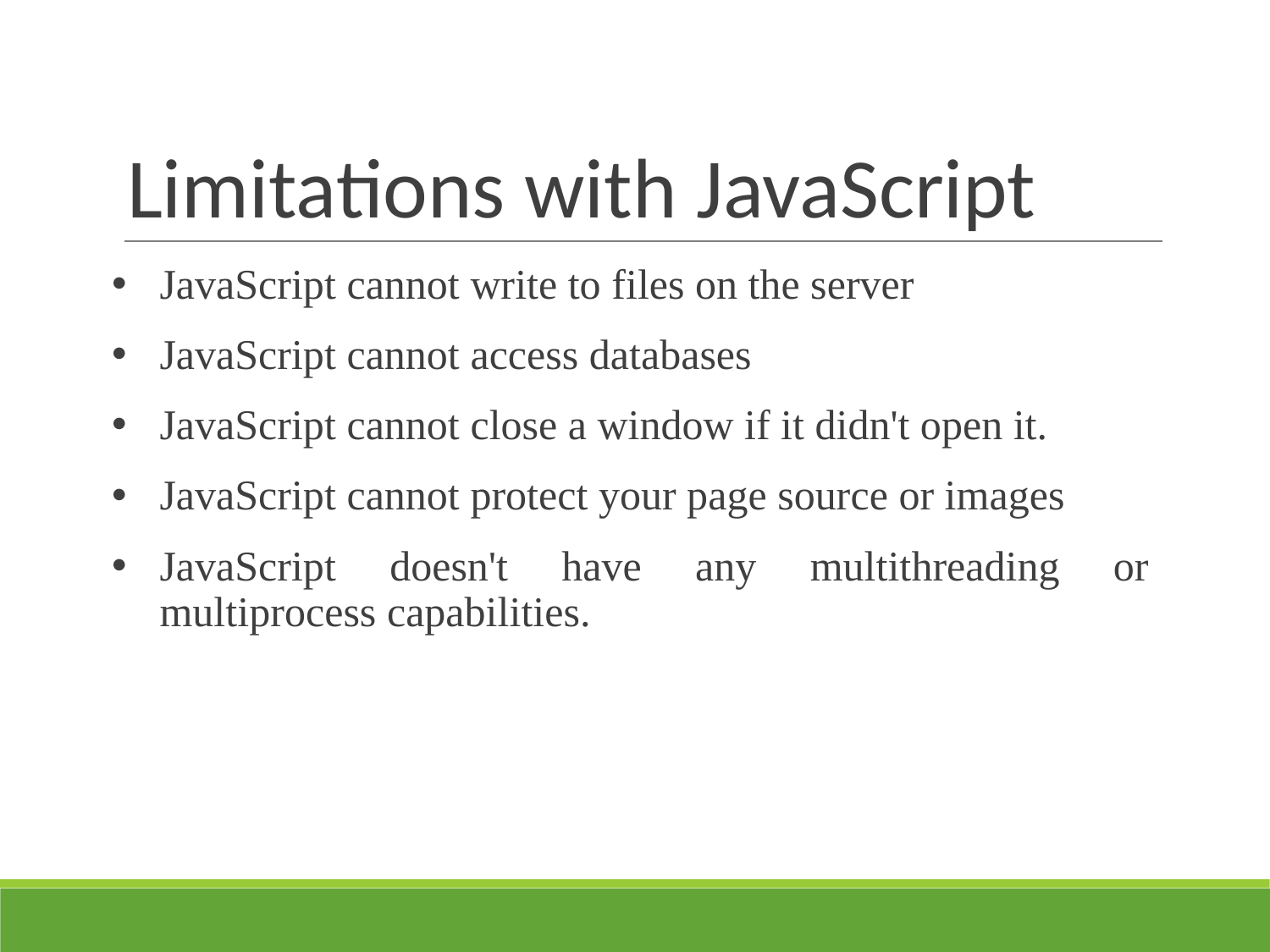

# Limitations with JavaScript
JavaScript cannot write to files on the server
JavaScript cannot access databases
JavaScript cannot close a window if it didn't open it.
JavaScript cannot protect your page source or images
JavaScript doesn't have any multithreading or multiprocess capabilities.